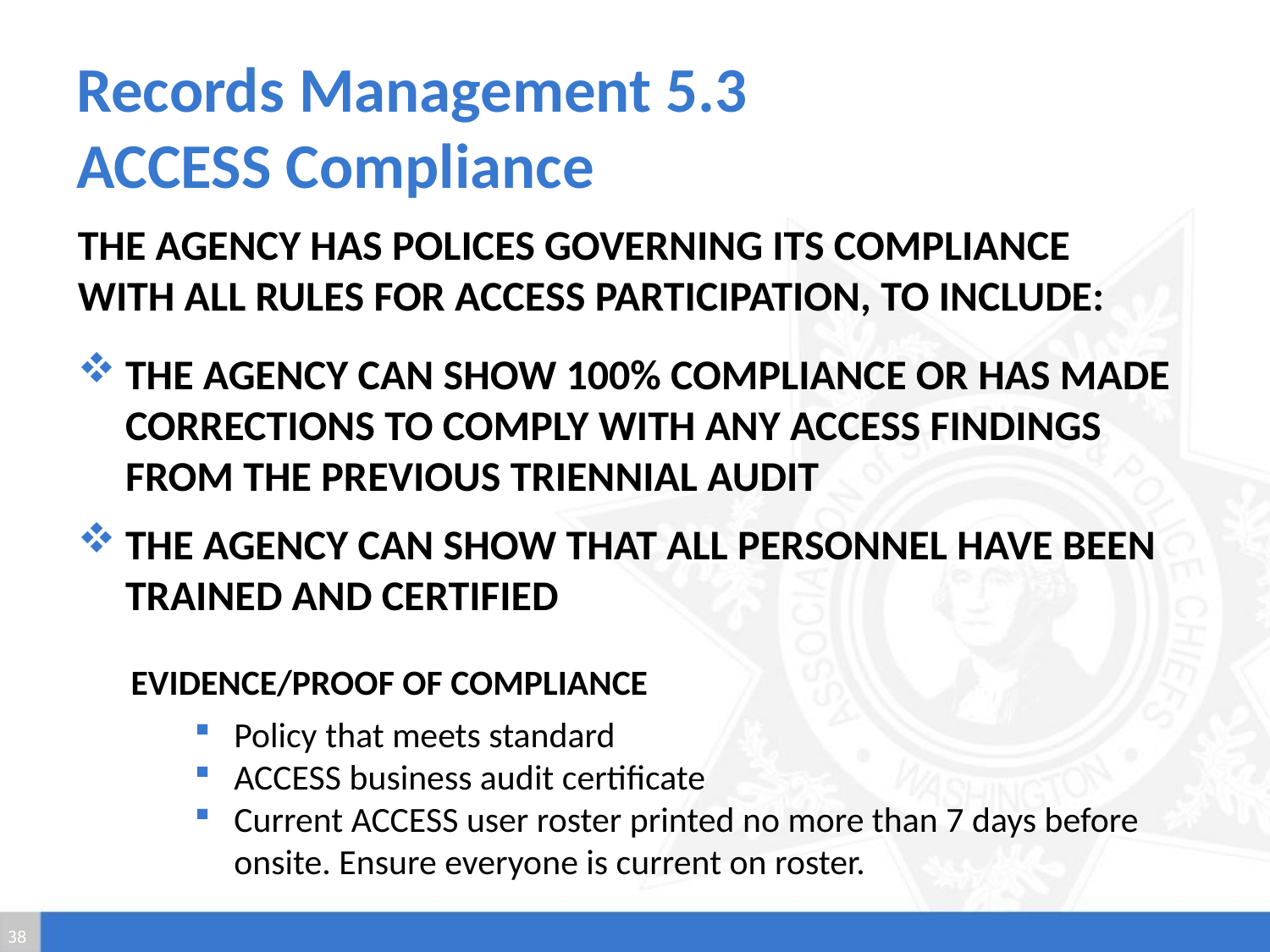

# Records Management 5.3 ACCESS Compliance
The agency has polices governing its compliance with all rules for ACCESS participation, to include:
The agency can show 100% compliance or has made corrections to comply with any ACCESS findings from the previous triennial audit
The agency can show that all personnel have been trained and certified
Evidence/Proof of Compliance
Policy that meets standard
ACCESS business audit certificate
Current ACCESS user roster printed no more than 7 days before
onsite. Ensure everyone is current on roster.
38